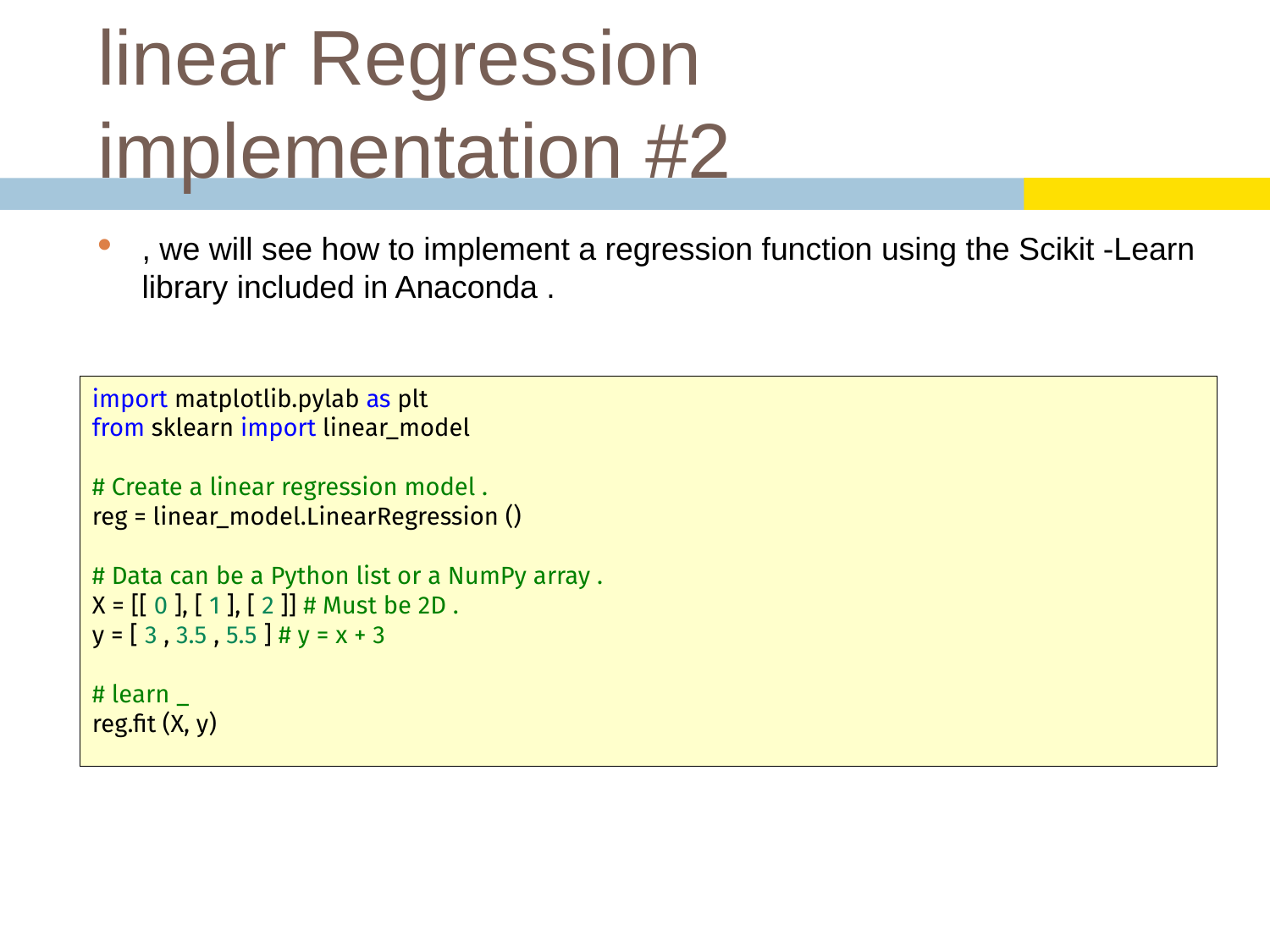

# linear Regression implementation #2
, we will see how to implement a regression function using the Scikit -Learn library included in Anaconda .

import matplotlib.pylab as plt
from sklearn import linear_model

# Create a linear regression model .
reg = linear_model.LinearRegression ()

# Data can be a Python list or a NumPy array .
X = [[ 0 ], [ 1 ], [ 2 ]] # Must be 2D .
y = [ 3 , 3.5 , 5.5 ] # y = x + 3

# learn _
reg.fit (X, y)